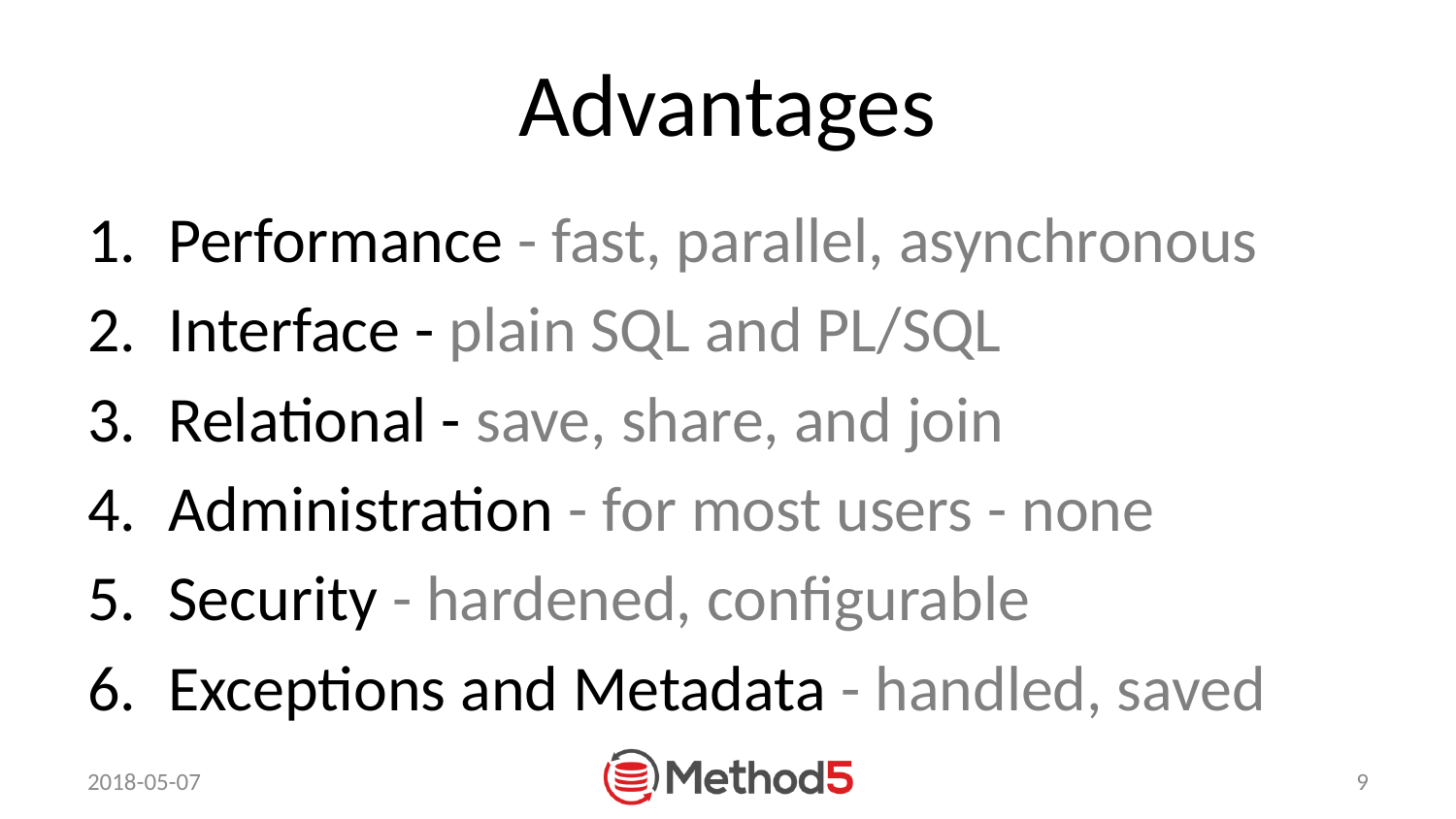

# Advantages
Performance - fast, parallel, asynchronous
Interface - plain SQL and PL/SQL
Relational - save, share, and join
Administration - for most users - none
Security - hardened, configurable
Exceptions and Metadata - handled, saved
2018-05-07
9